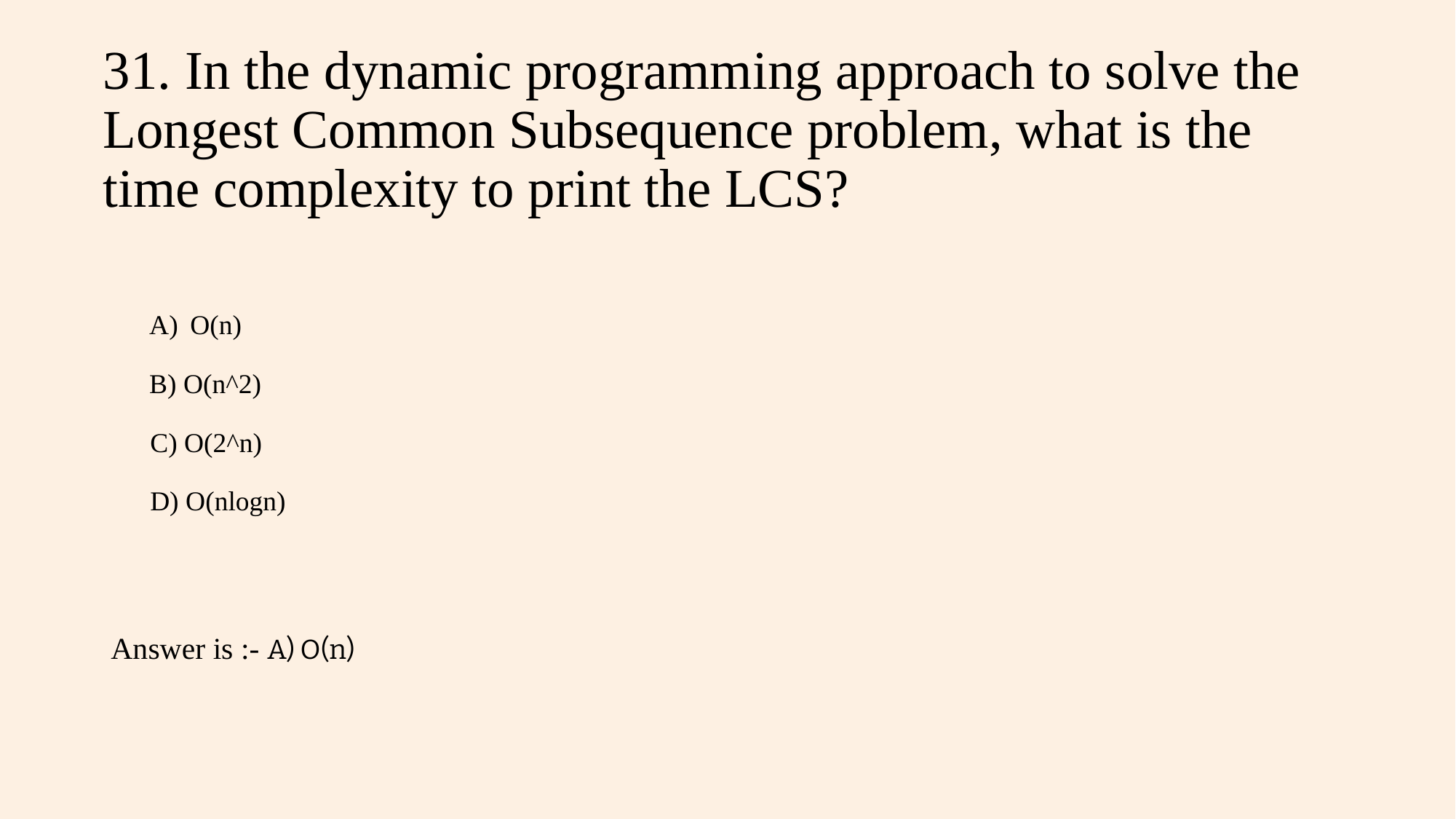

# 31. In the dynamic programming approach to solve the Longest Common Subsequence problem, what is the time complexity to print the LCS?
O(n)

B) O(n^2)

        C) O(2^n)

        D) O(nlogn)
Answer is :- A) O(n)